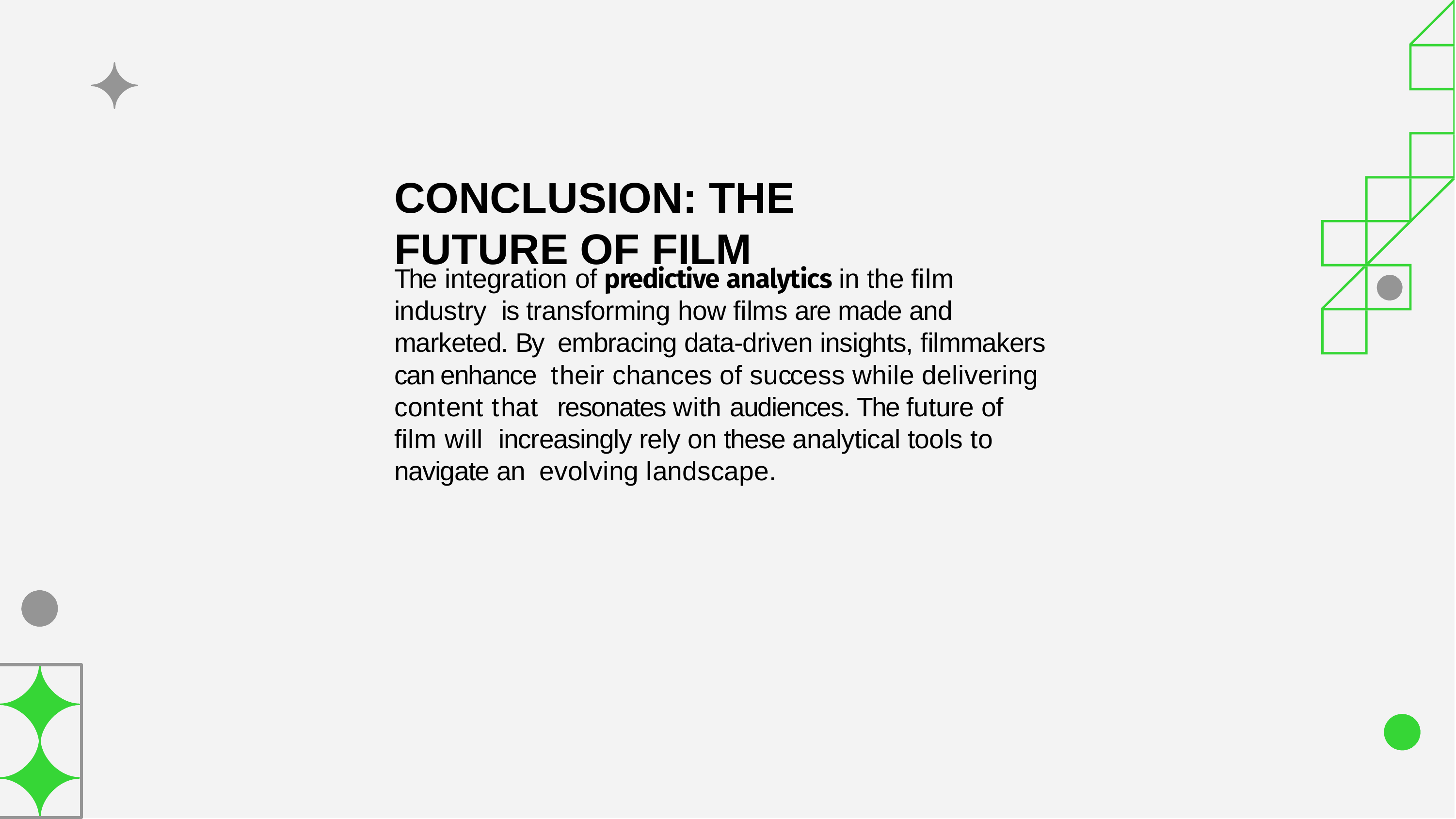

# CONCLUSION: THE FUTURE OF FILM
The integration of predictive analytics in the ﬁlm industry  is transforming how ﬁlms are made and marketed. By  embracing data-driven insights, ﬁlmmakers can enhance  their chances of success while delivering content that  resonates with audiences. The future of ﬁlm will  increasingly rely on these analytical tools to navigate an  evolving landscape.